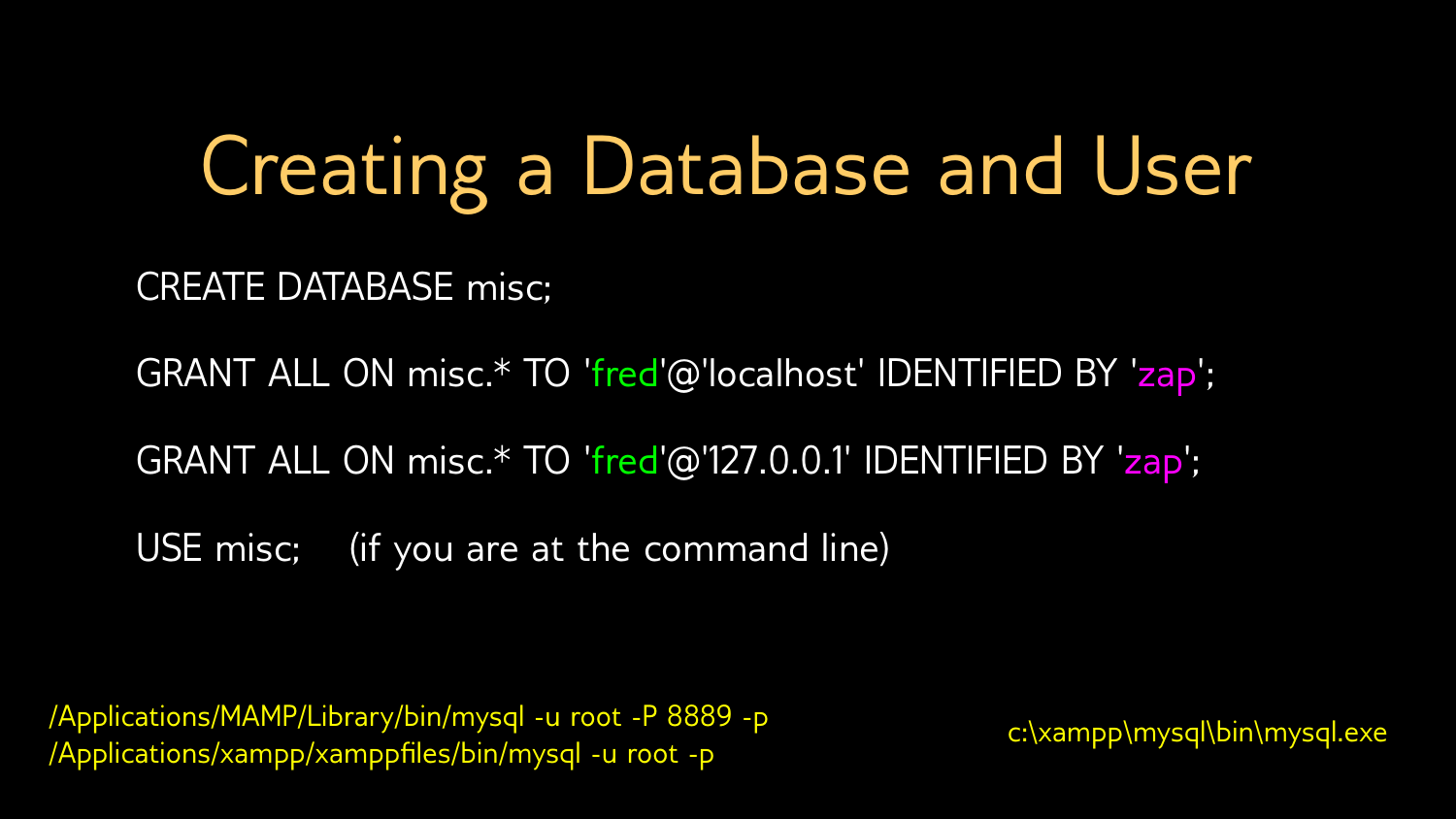

# Creating a Database and User
CREATE DATABASE misc;
GRANT ALL ON misc.* TO 'fred'@'localhost' IDENTIFIED BY 'zap';
GRANT ALL ON misc.* TO 'fred'@'127.0.0.1' IDENTIFIED BY 'zap';
USE misc;    (if you are at the command line)
/Applications/MAMP/Library/bin/mysql -u root -P 8889 -p
/Applications/xampp/xamppfiles/bin/mysql -u root -p
c:\xampp\mysql\bin\mysql.exe